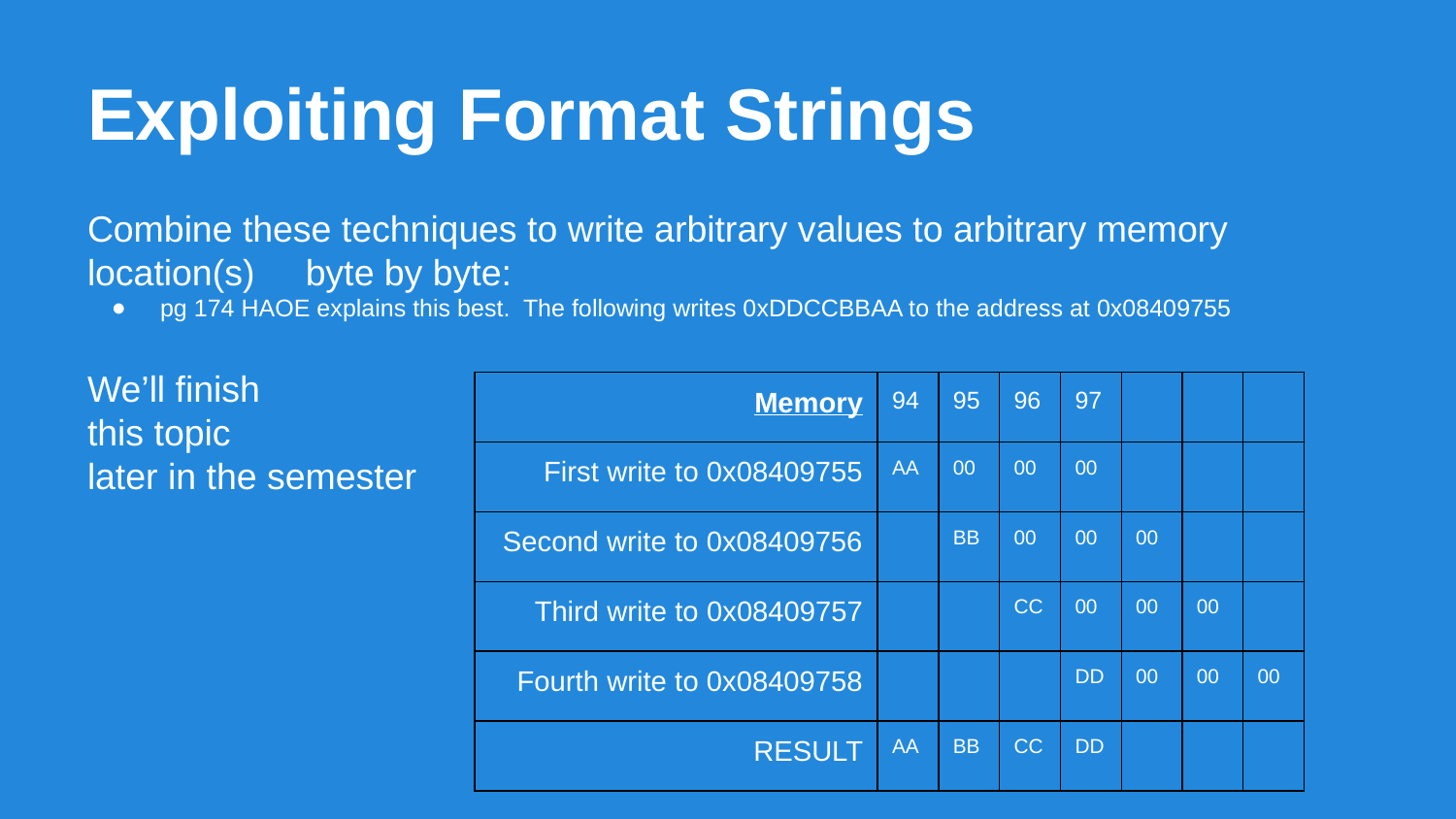

# Exploiting Format Strings
Combine these techniques to write arbitrary values to arbitrary memory location(s)     byte by byte:
pg 174 HAOE explains this best.  The following writes 0xDDCCBBAA to the address at 0x08409755

We’ll finish
this topic
later in the semester

| Memory | 94 | 95 | 96 | 97 |  |  |  |
| --- | --- | --- | --- | --- | --- | --- | --- |
| First write to 0x08409755 | AA | 00 | 00 | 00 |  |  |  |
| Second write to 0x08409756 |  | BB | 00 | 00 | 00 |  |  |
| Third write to 0x08409757 |  |  | CC | 00 | 00 | 00 |  |
| Fourth write to 0x08409758 |  |  |  | DD | 00 | 00 | 00 |
| RESULT | AA | BB | CC | DD |  |  |  |